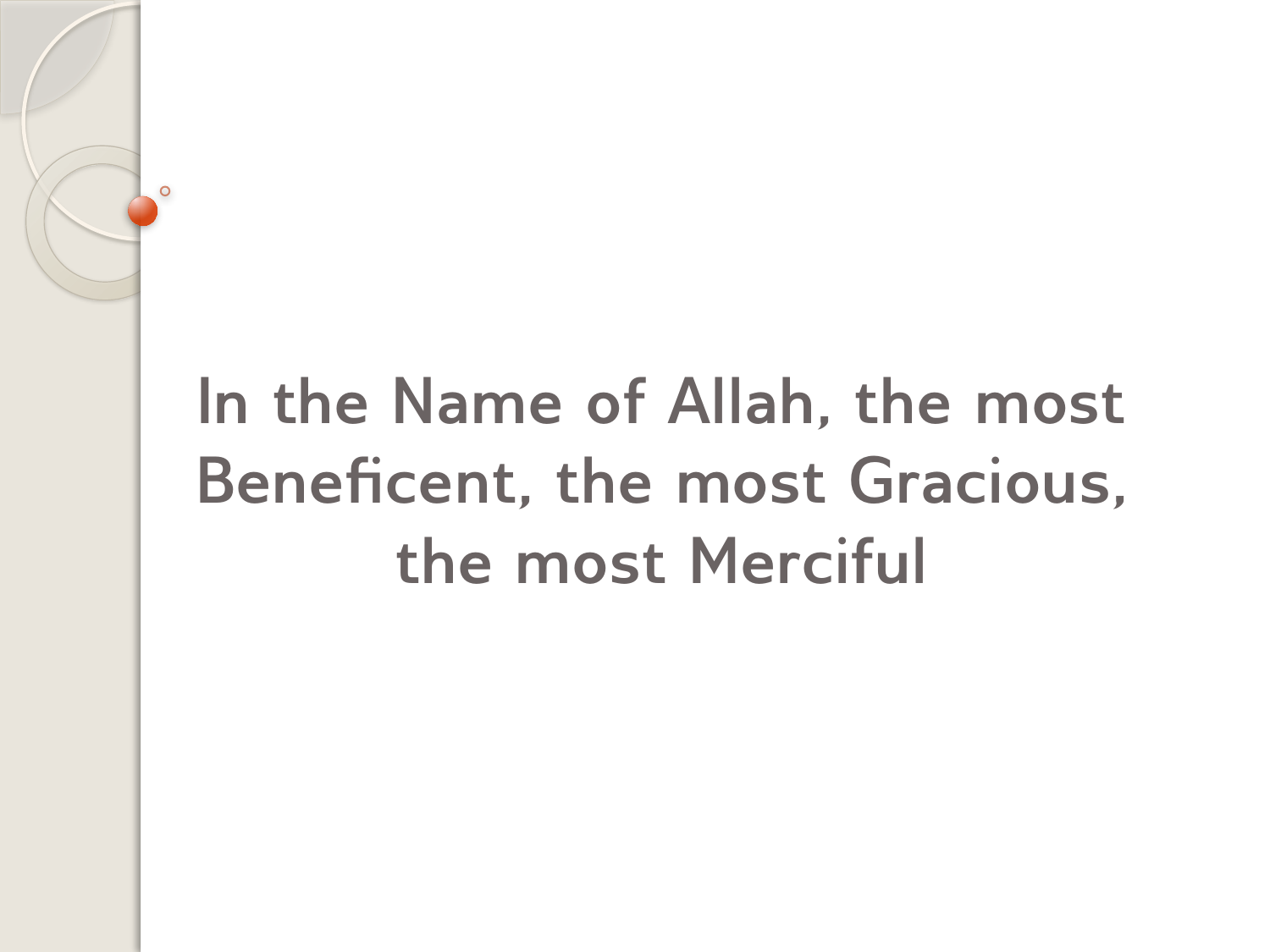

# In the Name of Allah, the most Beneficent, the most Gracious, the most Merciful